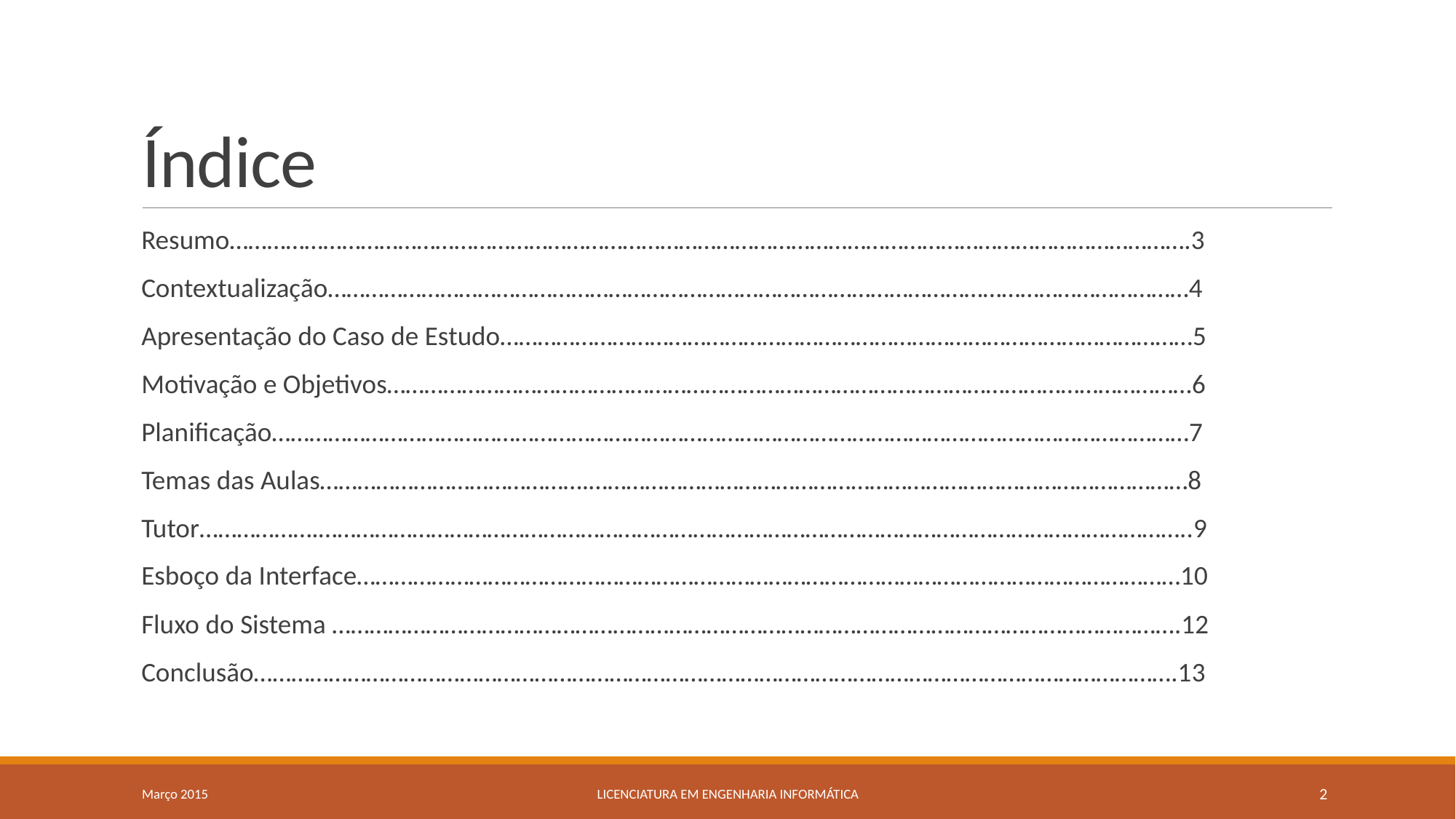

# Índice
Resumo……………………………………………………………………………………………………………………………………….3
Contextualização…………………………………………………………………………………………………………………………4
Apresentação do Caso de Estudo…………………………………………………………………………………………………5
Motivação e Objetivos…………………………………………………………………………………………………………………6
Planificação…………………………………………………………………………………………………………………………………7
Temas das Aulas…………………………………….……………………………………………………………………………………8
Tutor……………….…………………………………………………………………………………………………………………………..9
Esboço da Interface……………………………………………………………………………………………………………………10
Fluxo do Sistema ……………………………………………………………………………………………………………………….12
Conclusão………………………………………………………………………………………………………………………………….13
Março 2015
Licenciatura em Engenharia Informática
2